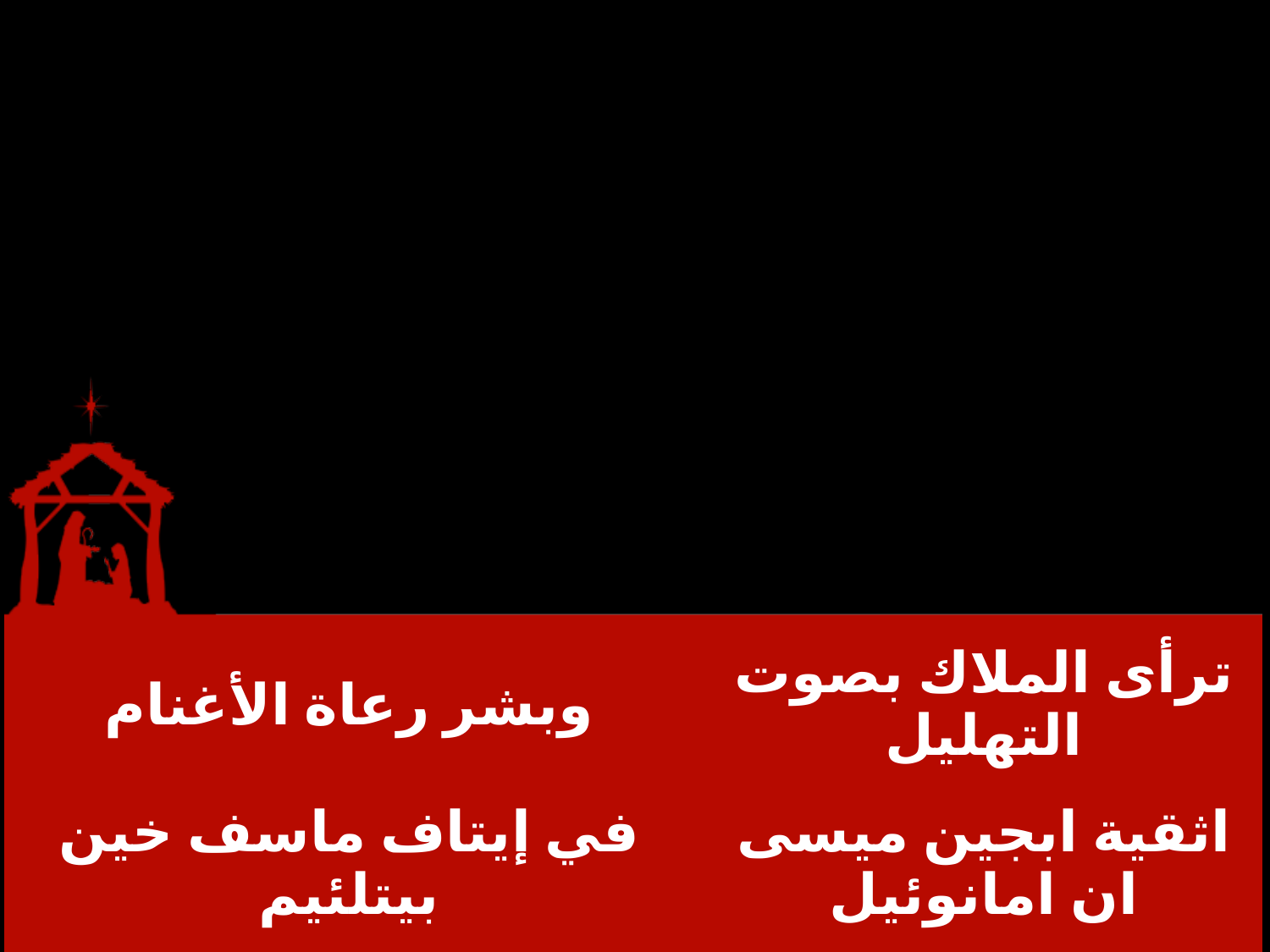

| وبشر رعاة الأغنام | ترأى الملاك بصوت التهليل |
| --- | --- |
| في إيتاف ماسف خين بيتلئيم | اثقية ابجين ميسى ان امانوئيل |